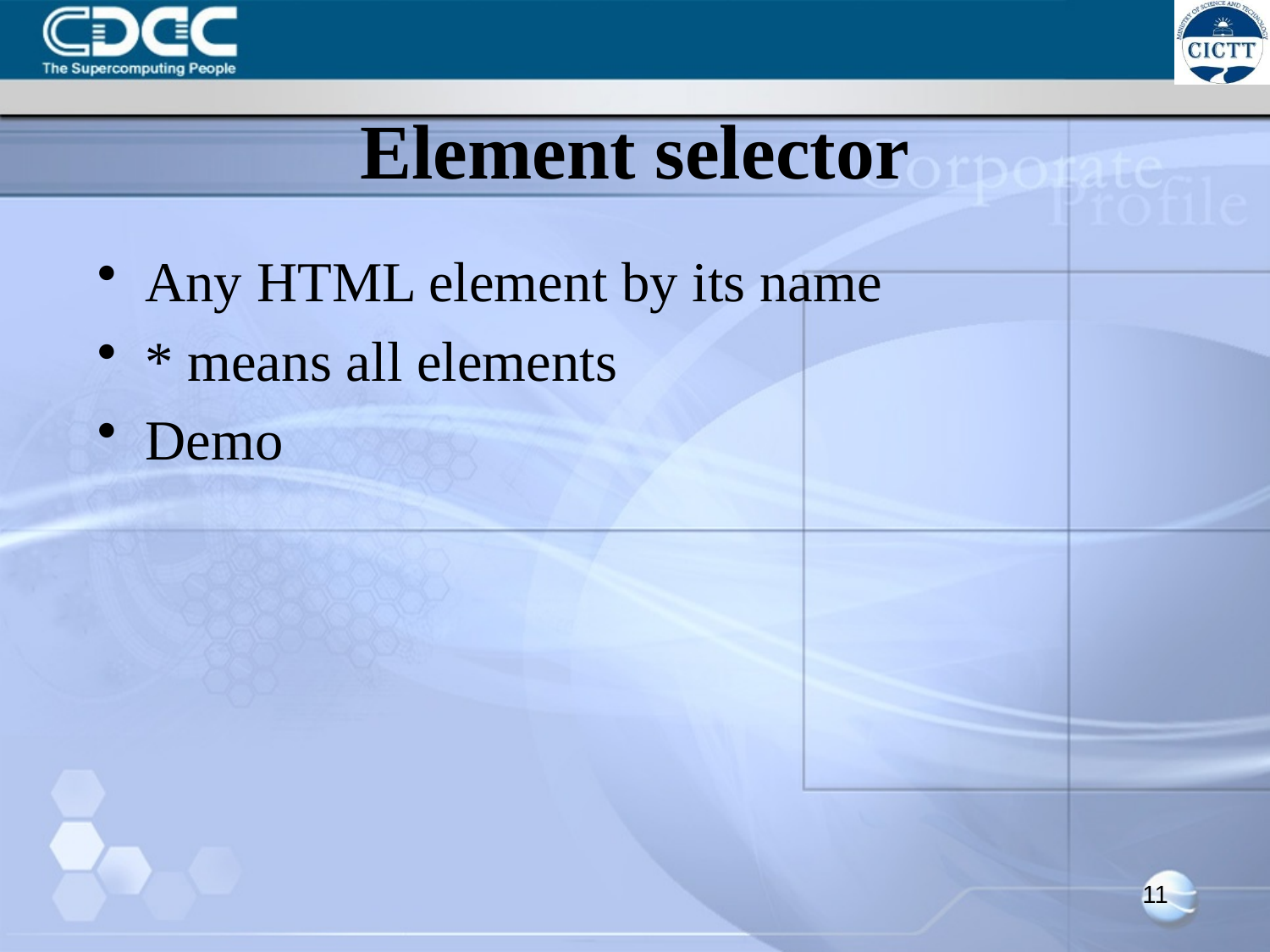

# Element selector
Any HTML element by its name
* means all elements
Demo